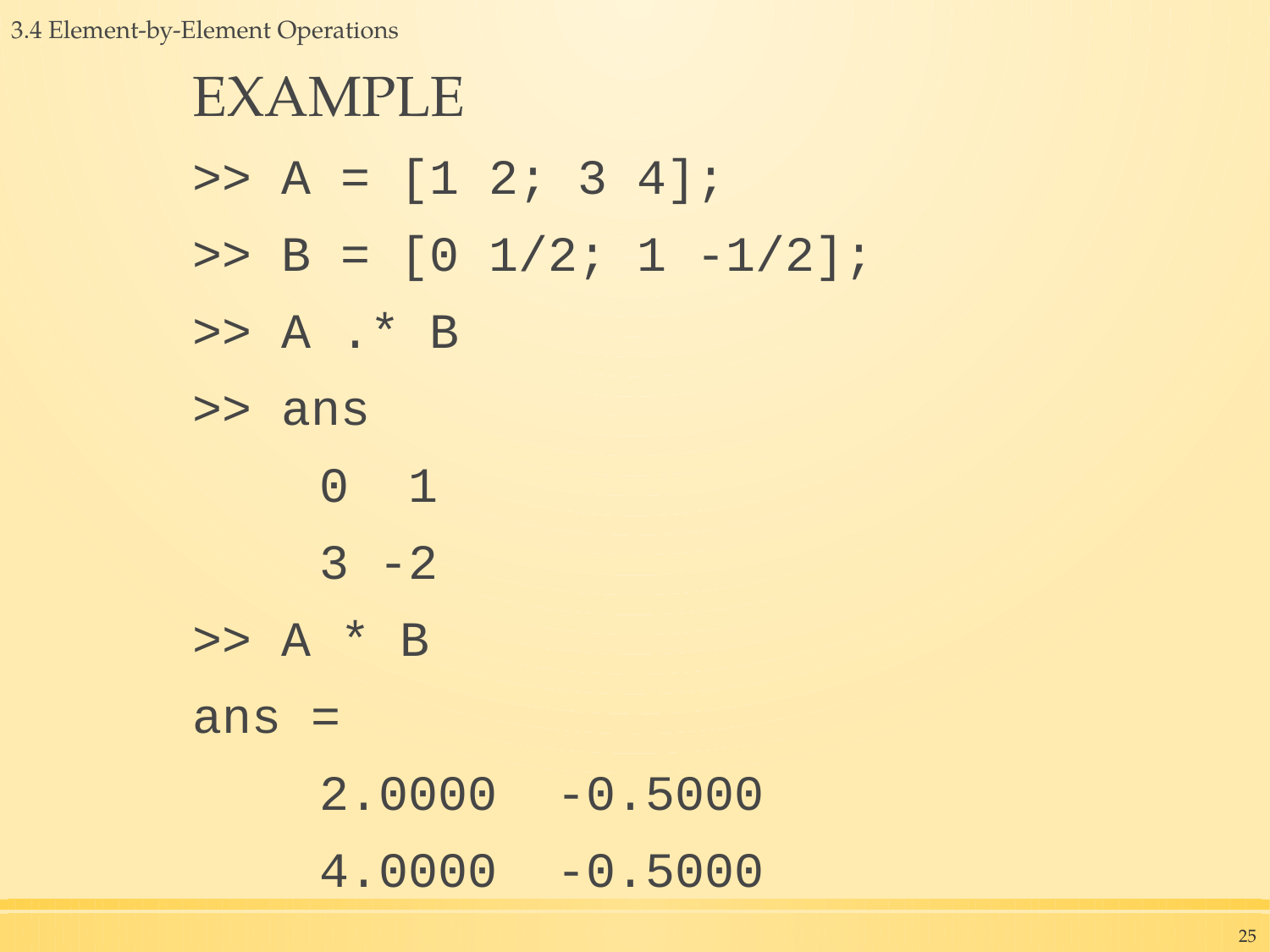

3.4 Element-by-Element Operations
EXAMPLE
>> A = [1 2; 3 4];
>> B = [0 1/2; 1 -1/2];
>> A .* B
>> ans
	0  1
	3 -2
>> A * B
ans =
	2.0000  -0.5000
	4.0000  -0.5000

25